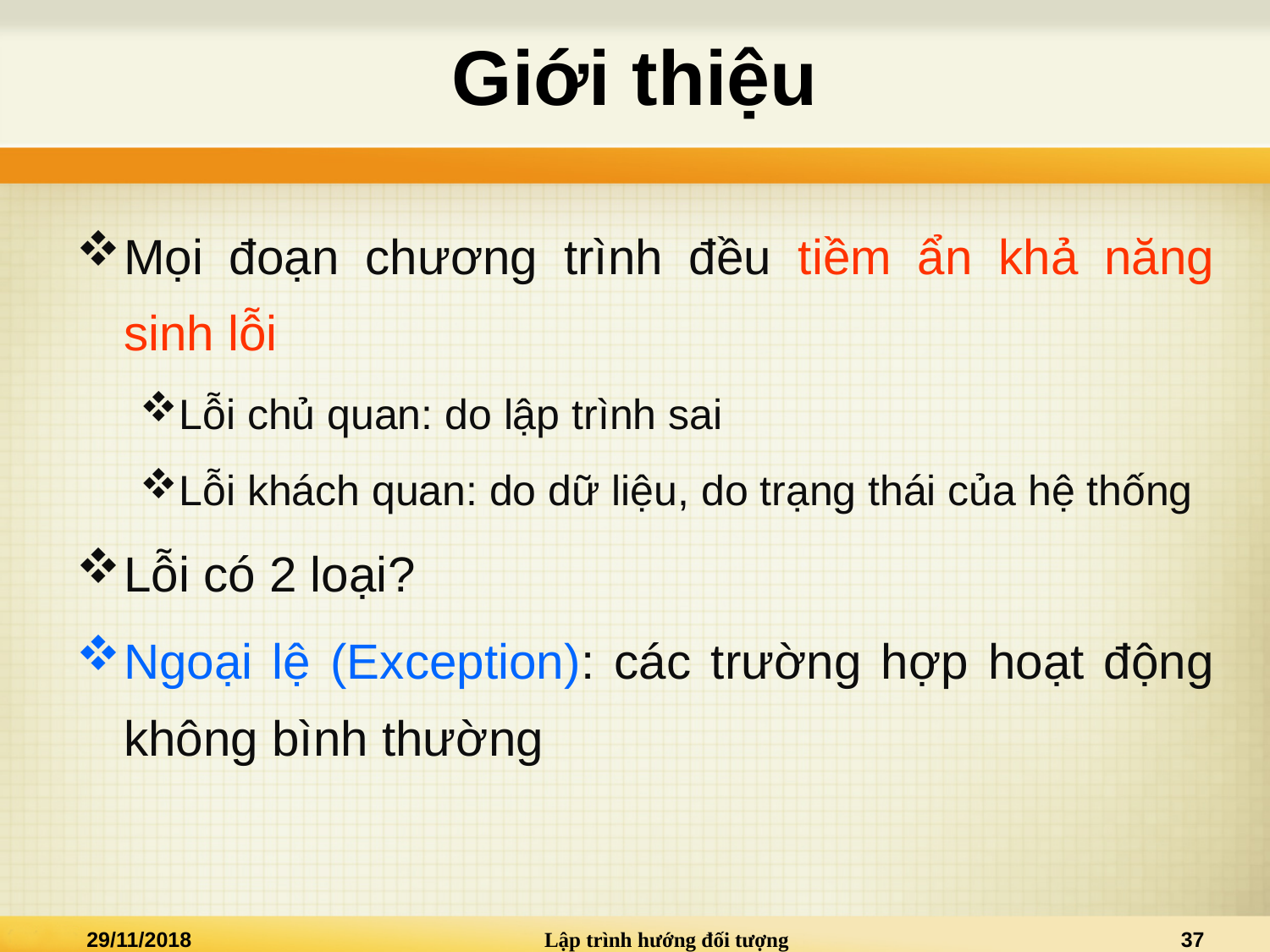

# Giới thiệu
Mọi đoạn chương trình đều tiềm ẩn khả năng sinh lỗi
Lỗi chủ quan: do lập trình sai
Lỗi khách quan: do dữ liệu, do trạng thái của hệ thống
Lỗi có 2 loại?
Ngoại lệ (Exception): các trường hợp hoạt động không bình thường
29/11/2018
Lập trình hướng đối tượng
37